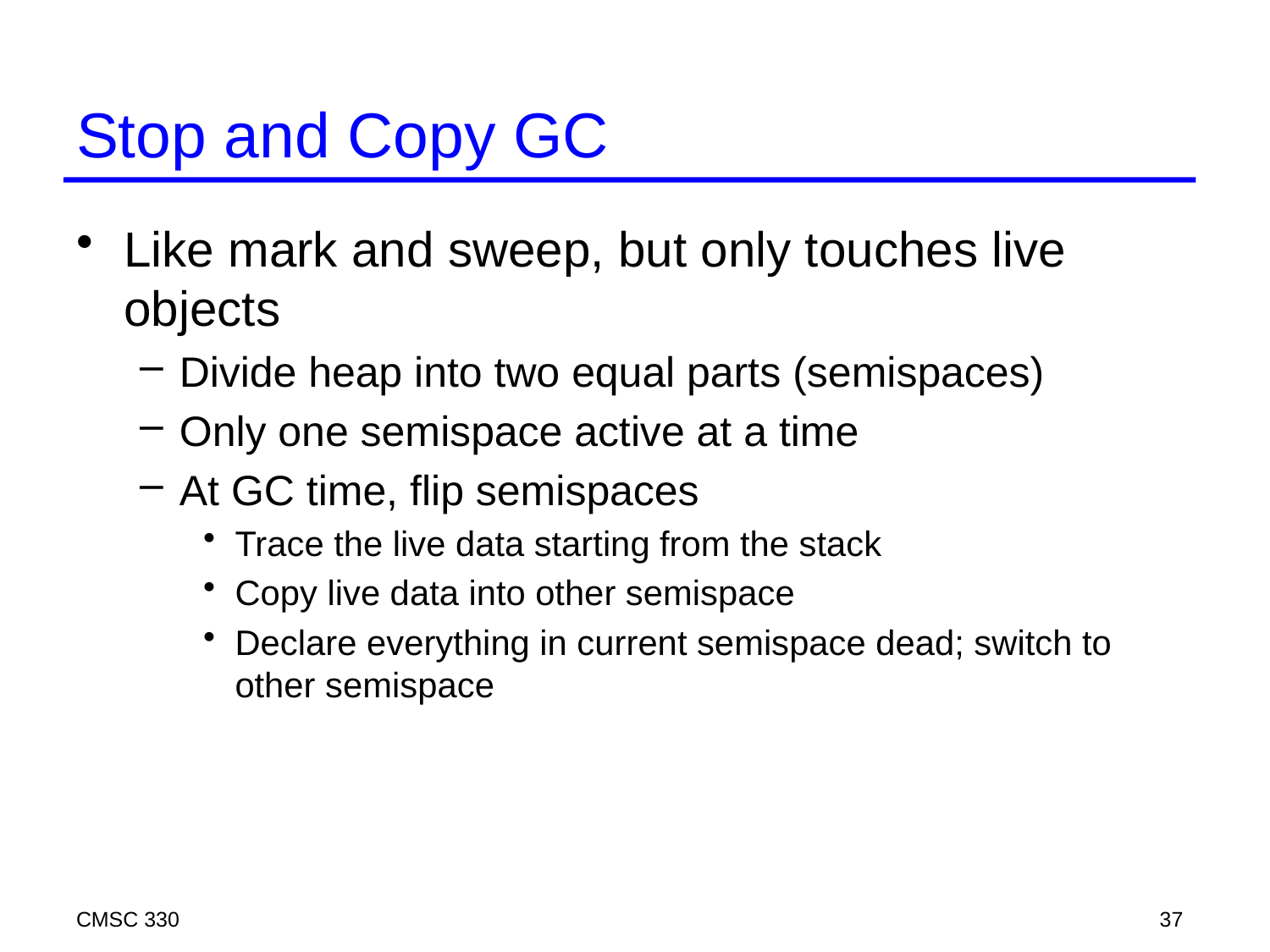

# Stop and Copy GC
Like mark and sweep, but only touches live objects
Divide heap into two equal parts (semispaces)
Only one semispace active at a time
At GC time, flip semispaces
Trace the live data starting from the stack
Copy live data into other semispace
Declare everything in current semispace dead; switch to other semispace

CMSC 330
37